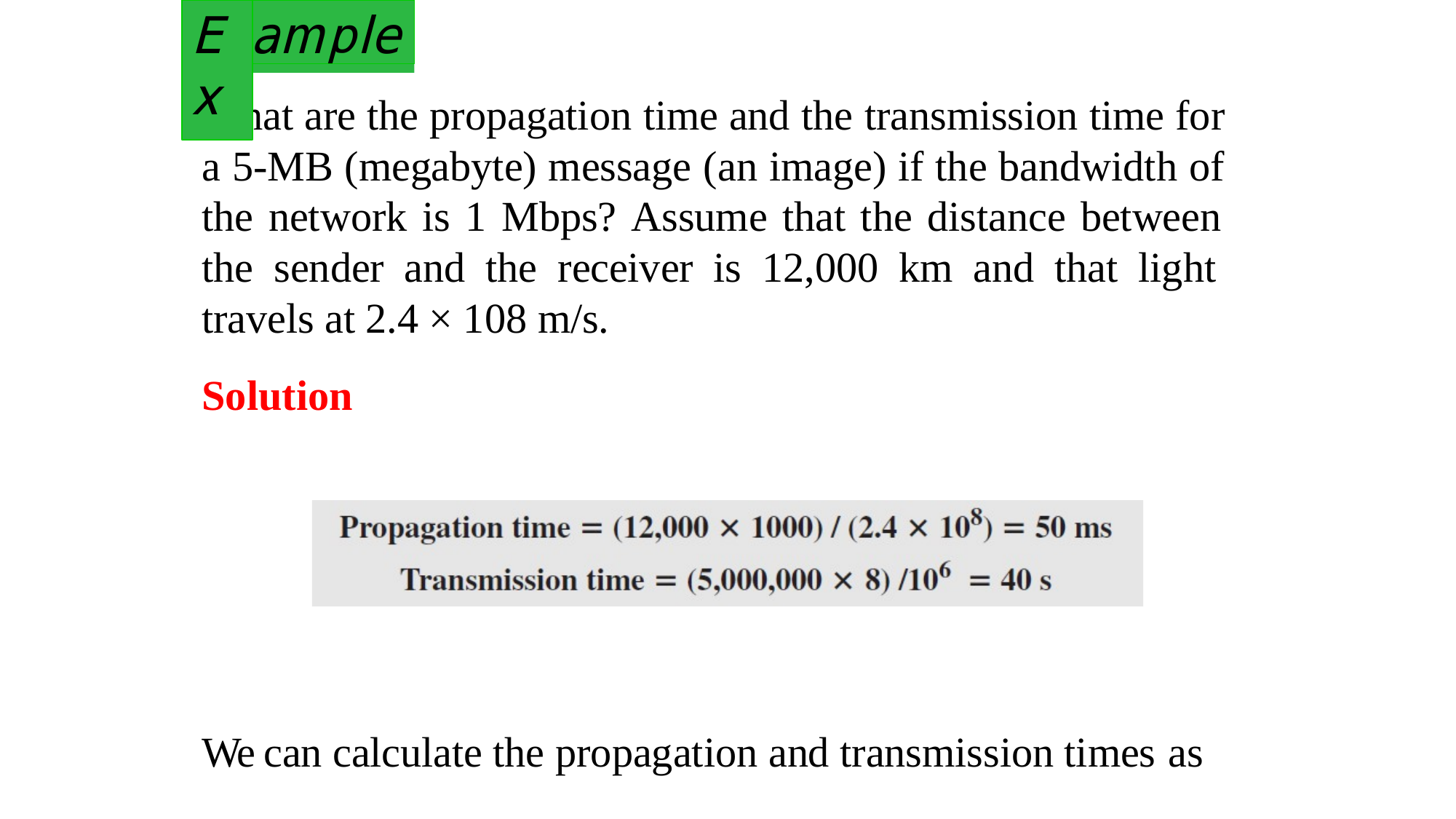

# Ex
ample
What are the propagation time and the transmission time for  a 5-MB (megabyte) message (an image) if the bandwidth of  the network is 1 Mbps? Assume that the distance between  the sender and the receiver is 12,000 km and that light  travels at 2.4 × 108 m/s.
Solution
We can calculate the propagation and transmission times as